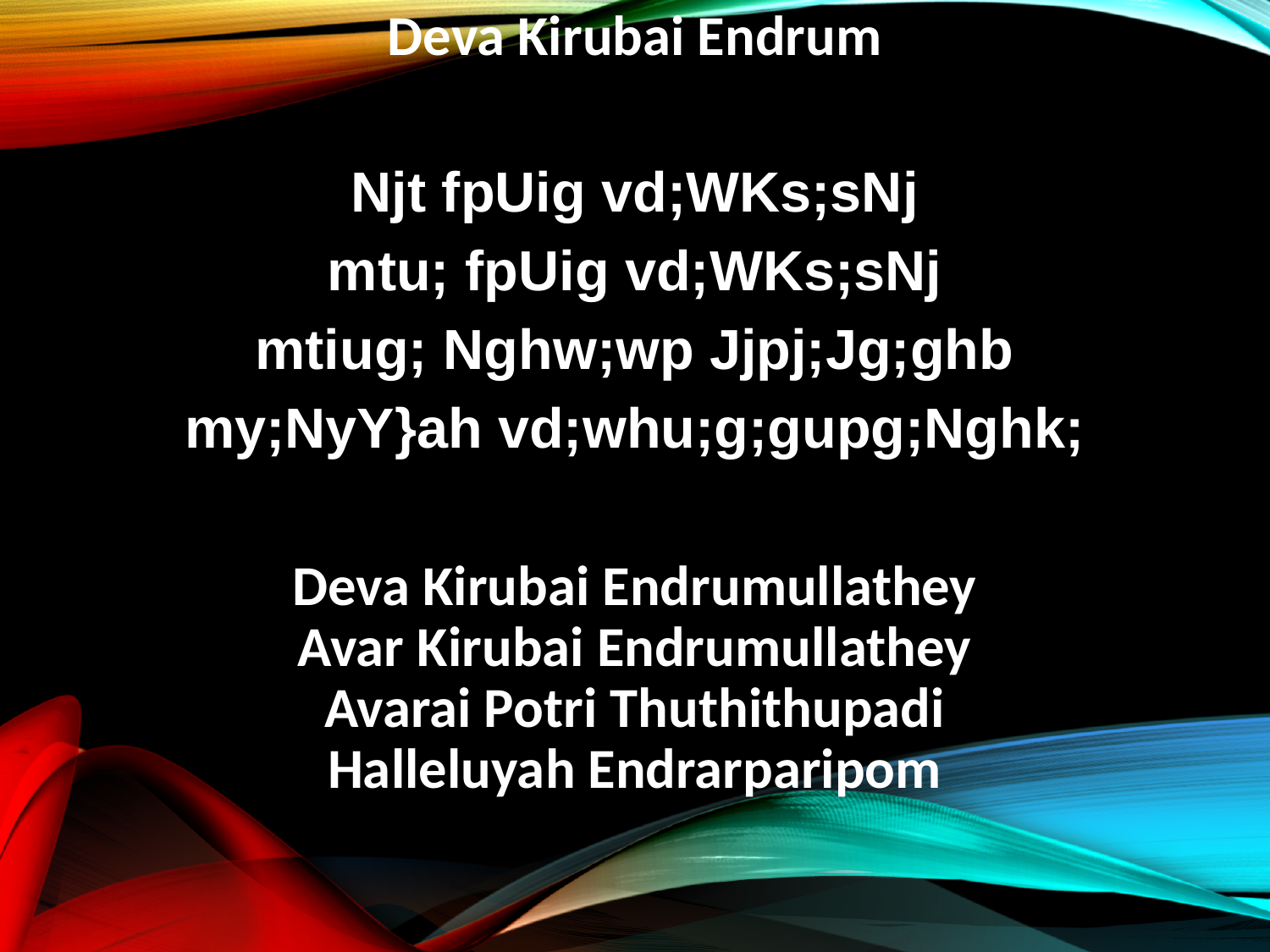

Deva Kirubai Endrum

Njt fpUig vd;WKs;sNj
mtu; fpUig vd;WKs;sNj
mtiug; Nghw;wp Jjpj;Jg;ghb
my;NyY}ah vd;whu;g;gupg;Nghk;

Deva Kirubai Endrumullathey
Avar Kirubai Endrumullathey
Avarai Potri Thuthithupadi
Halleluyah Endrarparipom